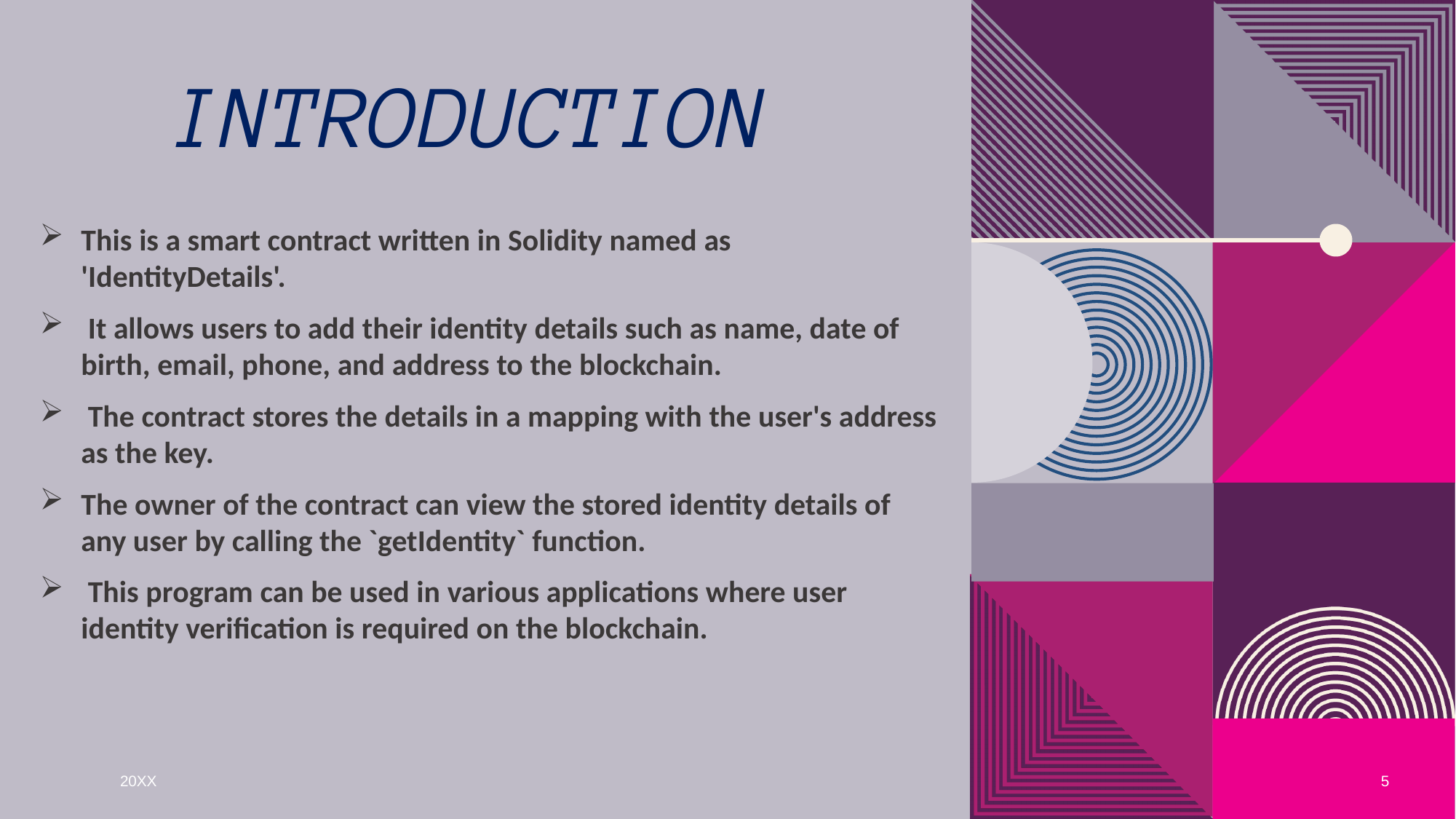

# introduction
This is a smart contract written in Solidity named as 'IdentityDetails'.
 It allows users to add their identity details such as name, date of birth, email, phone, and address to the blockchain.
 The contract stores the details in a mapping with the user's address as the key.
The owner of the contract can view the stored identity details of any user by calling the `getIdentity` function.
 This program can be used in various applications where user identity verification is required on the blockchain.
20XX
5